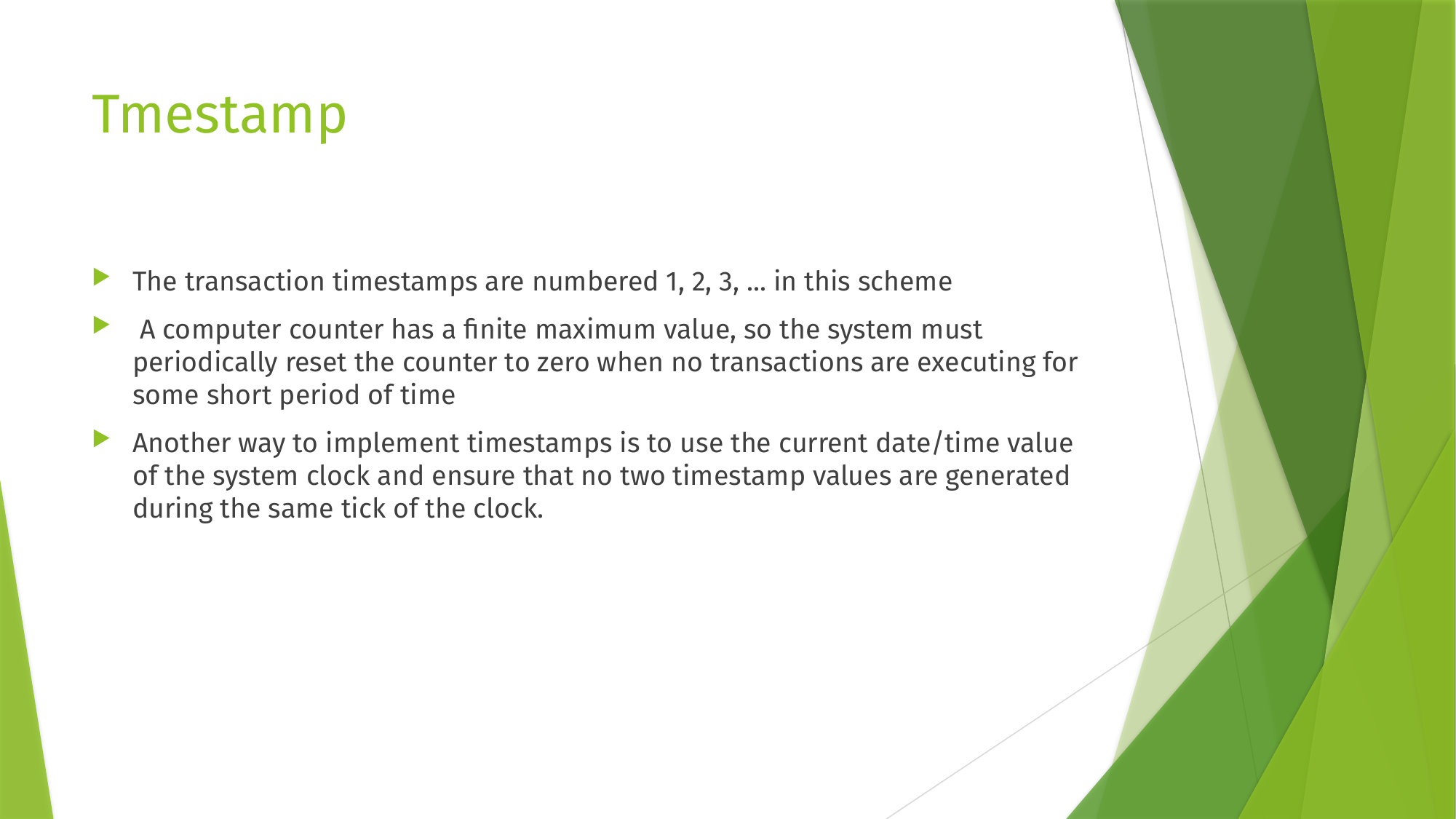

# Tmestamp
The transaction timestamps are numbered 1, 2, 3, ... in this scheme
 A computer counter has a finite maximum value, so the system must periodically reset the counter to zero when no transactions are executing for some short period of time
Another way to implement timestamps is to use the current date/time value of the system clock and ensure that no two timestamp values are generated during the same tick of the clock.